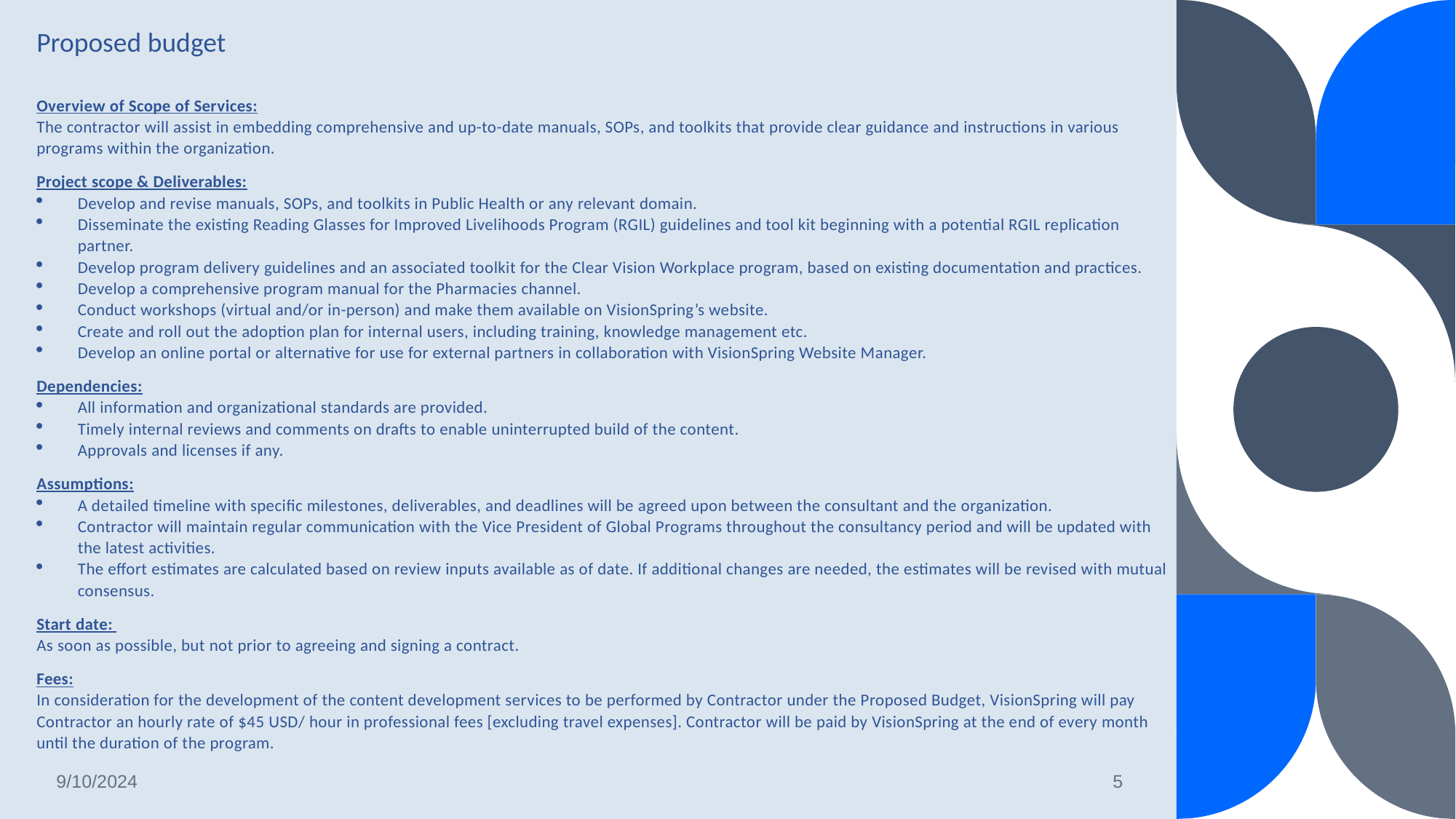

# Proposed budget
Overview of Scope of Services:
The contractor will assist in embedding comprehensive and up-to-date manuals, SOPs, and toolkits that provide clear guidance and instructions in various programs within the organization.
Project scope & Deliverables:
Develop and revise manuals, SOPs, and toolkits in Public Health or any relevant domain.
Disseminate the existing Reading Glasses for Improved Livelihoods Program (RGIL) guidelines and tool kit beginning with a potential RGIL replication partner.
Develop program delivery guidelines and an associated toolkit for the Clear Vision Workplace program, based on existing documentation and practices.
Develop a comprehensive program manual for the Pharmacies channel.
Conduct workshops (virtual and/or in-person) and make them available on VisionSpring’s website.
Create and roll out the adoption plan for internal users, including training, knowledge management etc.
Develop an online portal or alternative for use for external partners in collaboration with VisionSpring Website Manager.
Dependencies:
All information and organizational standards are provided.
Timely internal reviews and comments on drafts to enable uninterrupted build of the content.
Approvals and licenses if any.
Assumptions:
A detailed timeline with specific milestones, deliverables, and deadlines will be agreed upon between the consultant and the organization.
Contractor will maintain regular communication with the Vice President of Global Programs throughout the consultancy period and will be updated with the latest activities.
The effort estimates are calculated based on review inputs available as of date. If additional changes are needed, the estimates will be revised with mutual consensus.
Start date:
As soon as possible, but not prior to agreeing and signing a contract.
Fees:
In consideration for the development of the content development services to be performed by Contractor under the Proposed Budget, VisionSpring will pay Contractor an hourly rate of $45 USD/ hour in professional fees [excluding travel expenses]. Contractor will be paid by VisionSpring at the end of every month until the duration of the program.
9/10/2024
5